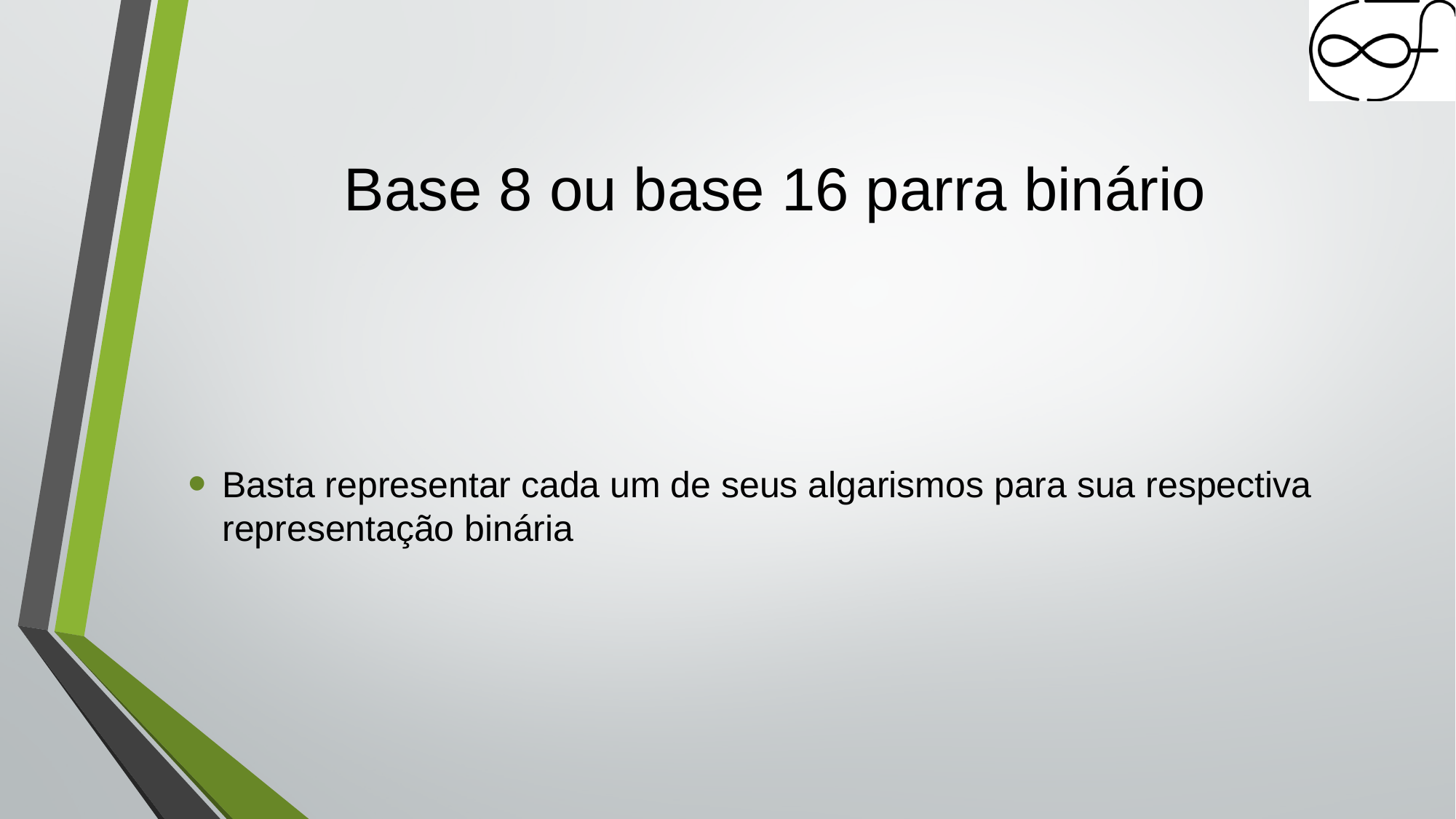

# Base 8 ou base 16 parra binário
Basta representar cada um de seus algarismos para sua respectiva representação binária